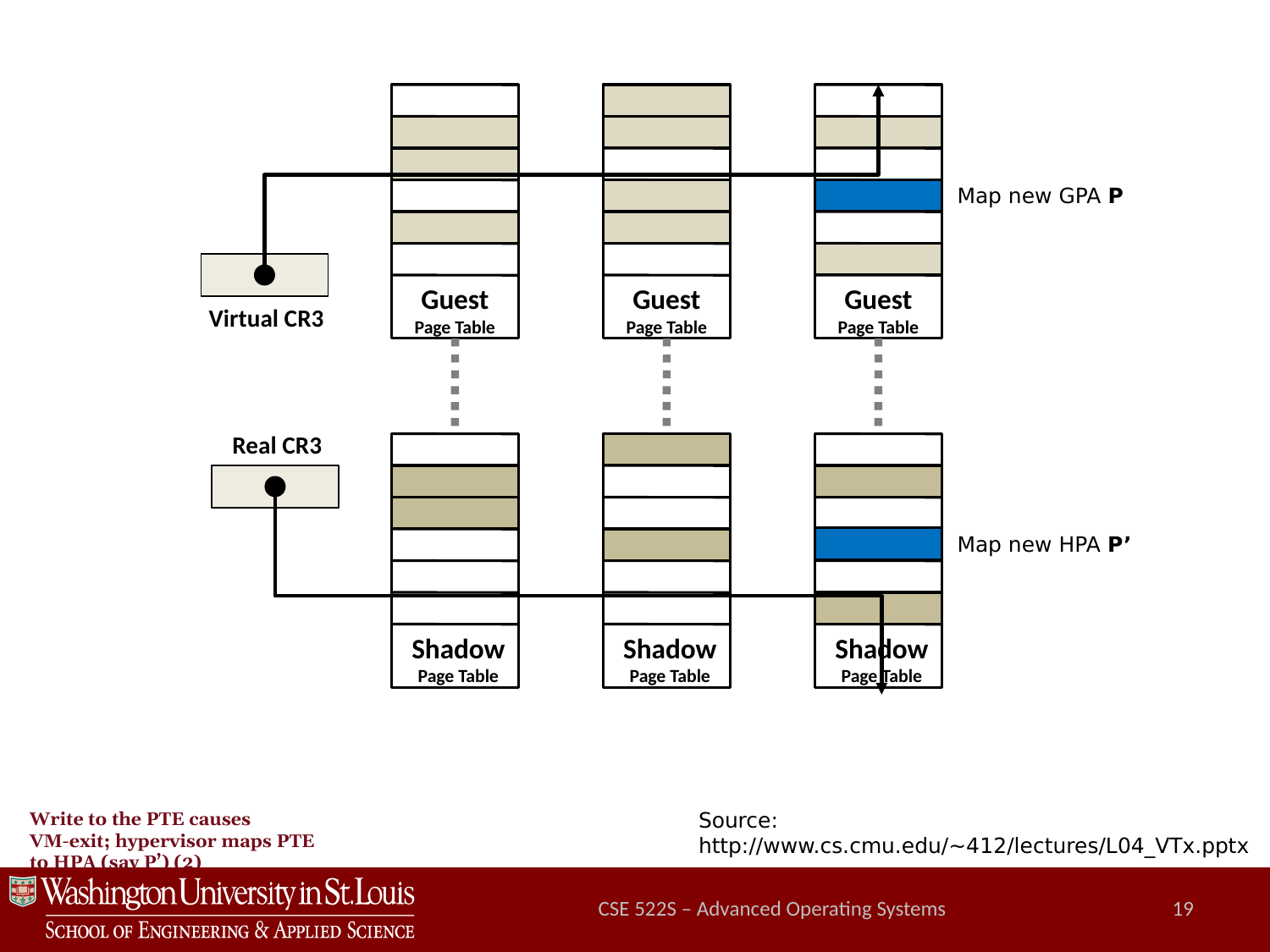

Guest
Page Table

Guest
Page Table

Guest
Page Table

Map new GPA P

Virtual CR3
Real CR3

Shadow
Page Table

Shadow
Page Table

Shadow
Page Table

Map new HPA P’

# Write to the PTE causes VM-exit; hypervisor maps PTE to HPA (say P’) (2)
Source:
http://www.cs.cmu.edu/~412/lectures/L04_VTx.pptx
CSE 522S – Advanced Operating Systems
19